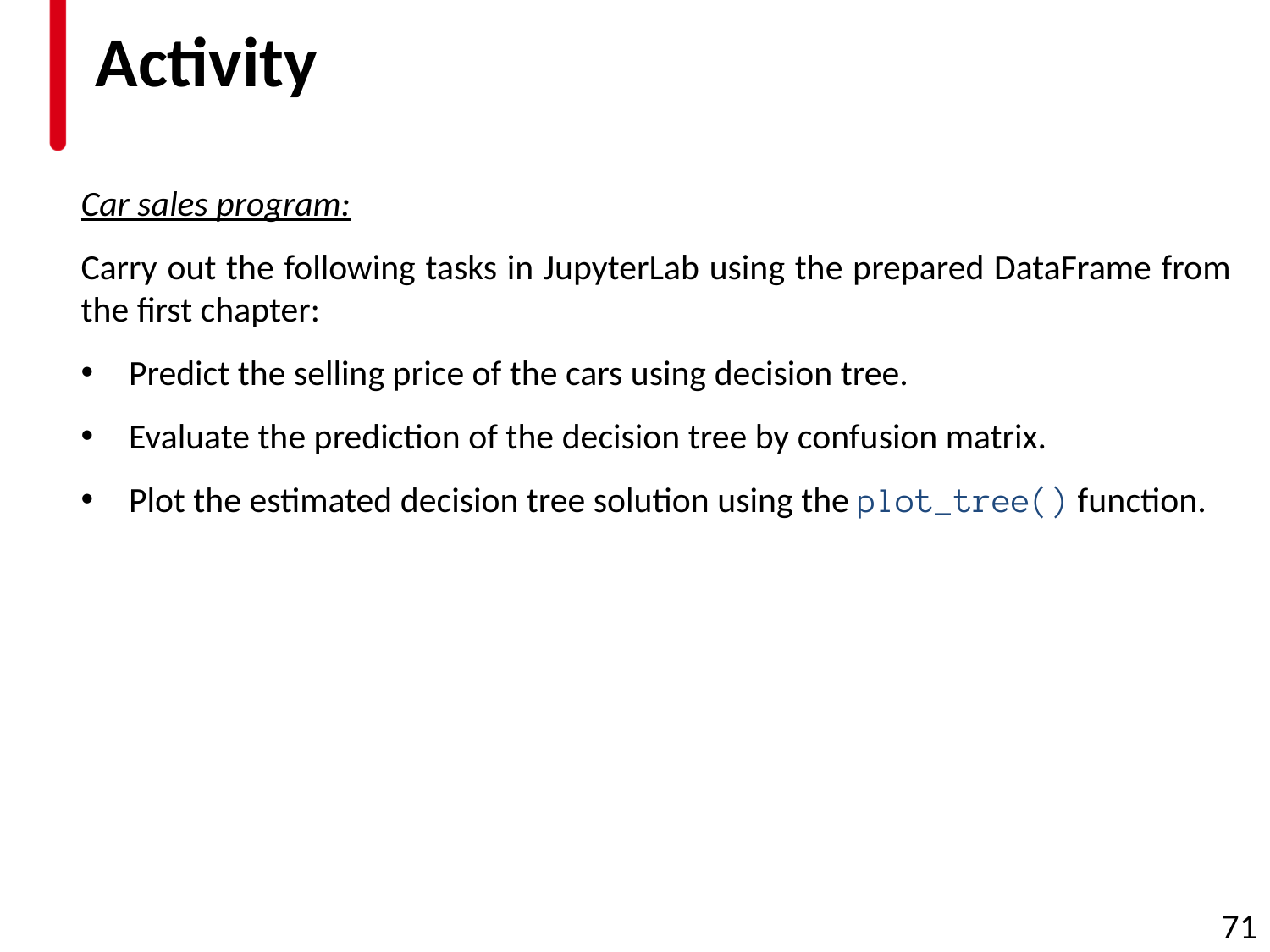

# Activity
Car sales program:
Carry out the following tasks in JupyterLab using the prepared DataFrame from the first chapter:
Predict the selling price of the cars using decision tree.
Evaluate the prediction of the decision tree by confusion matrix.
Plot the estimated decision tree solution using the plot_tree() function.